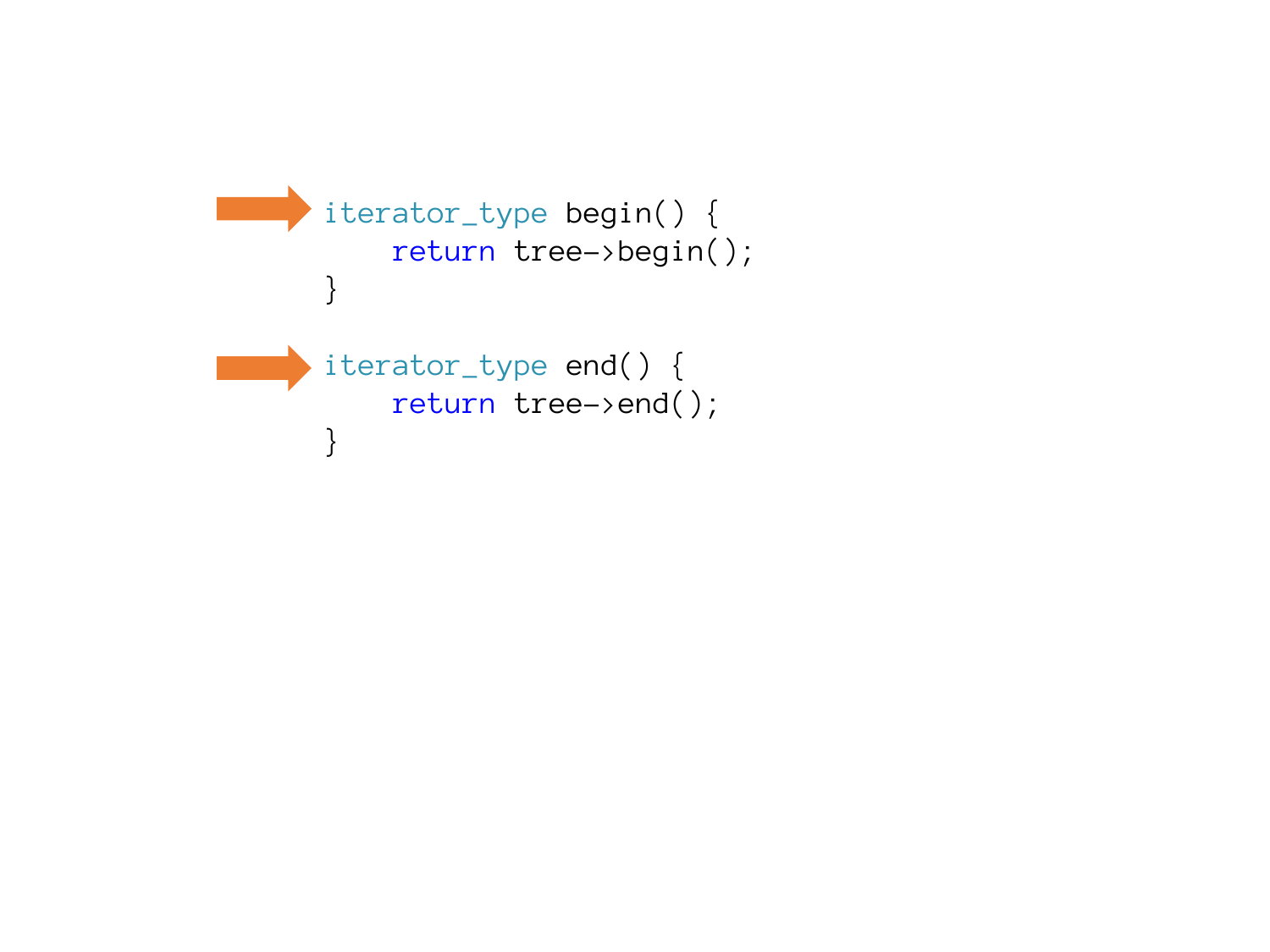

iterator_type begin() {
    return tree->begin();
}

iterator_type end() {
    return tree->end();
}